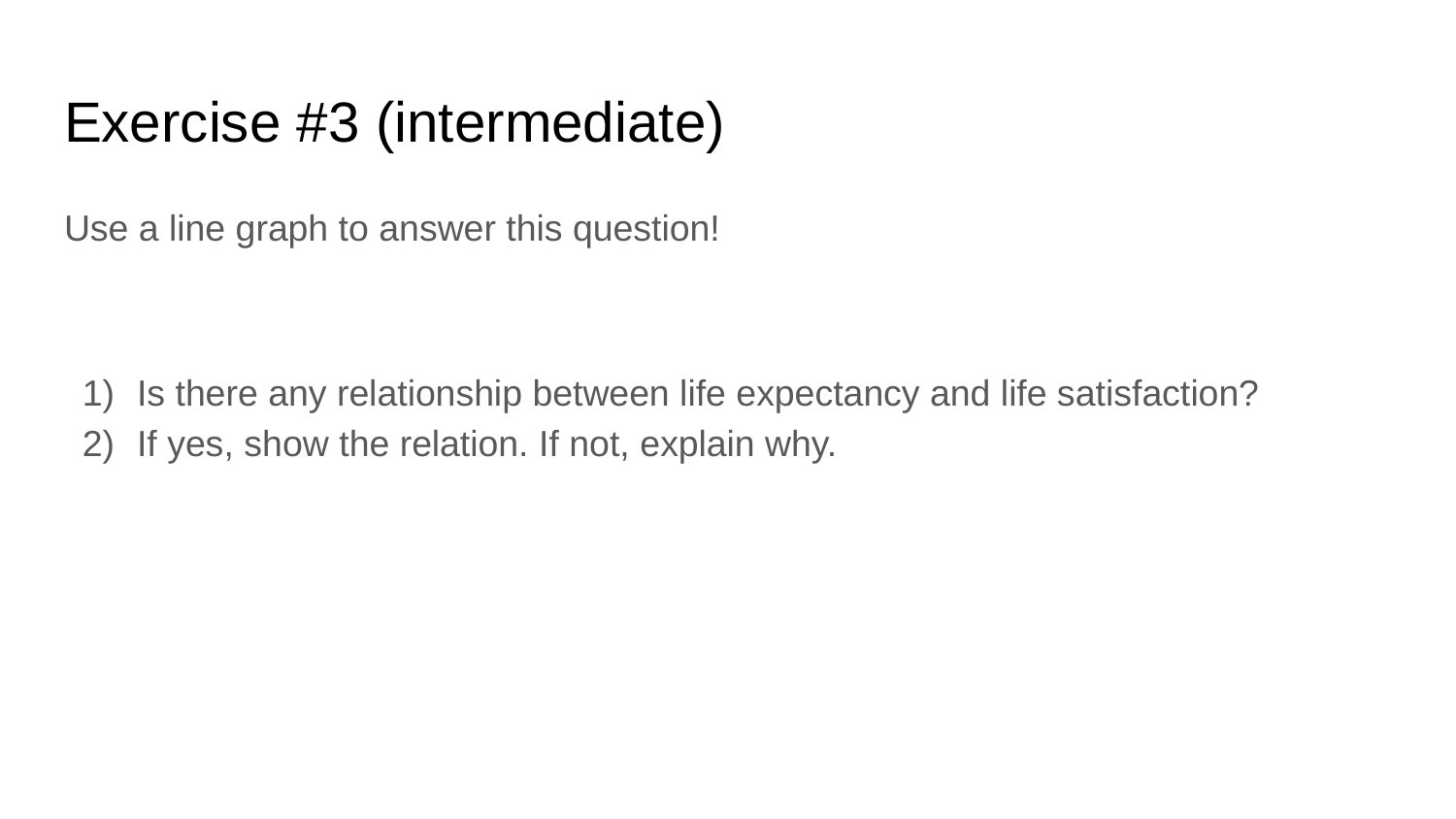

# Exercise #3 (intermediate)
Use a line graph to answer this question!

Is there any relationship between life expectancy and life satisfaction?
If yes, show the relation. If not, explain why.